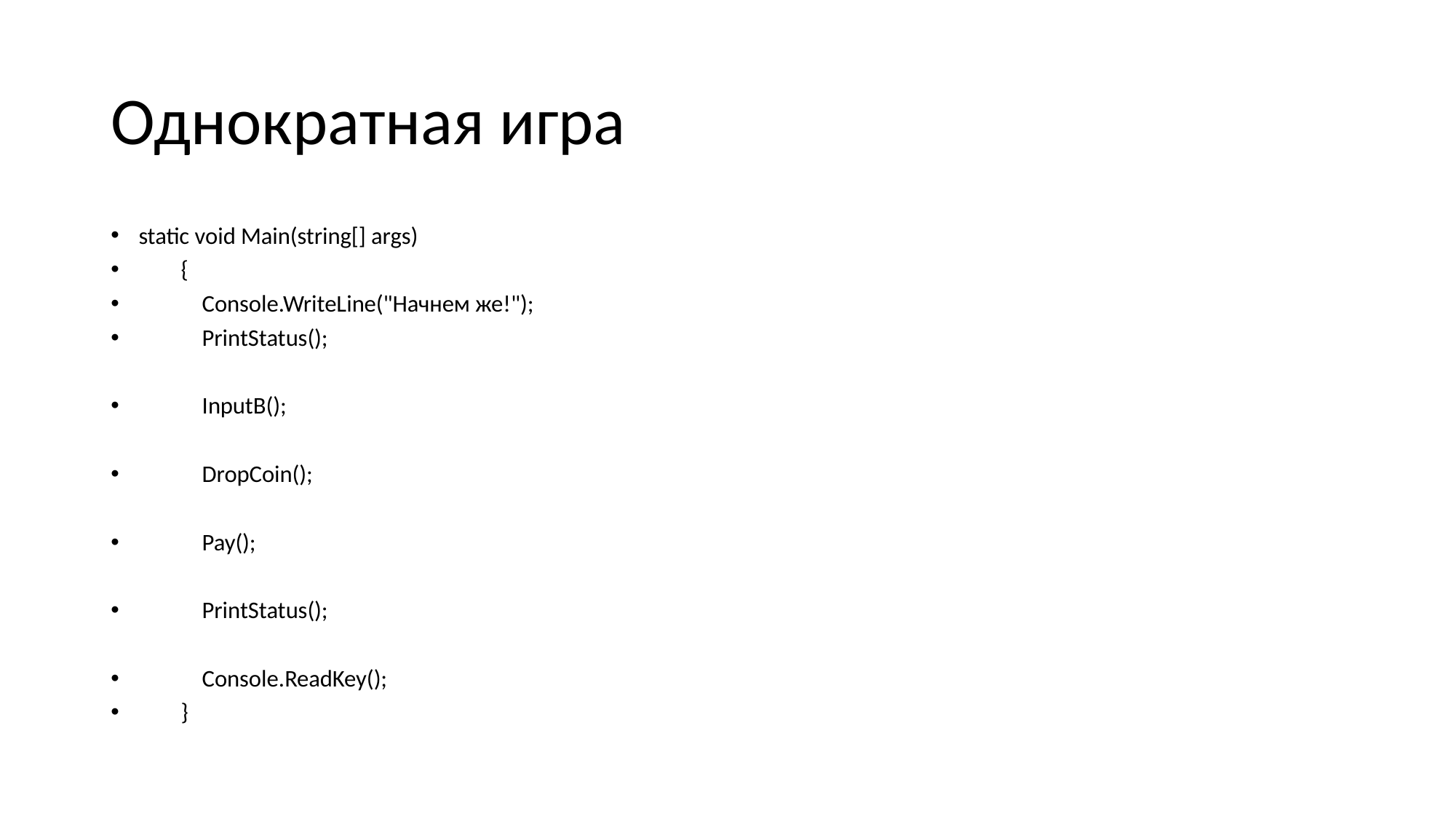

# Однократная игра
static void Main(string[] args)
        {
            Console.WriteLine("Начнем же!");
            PrintStatus();

            InputB();

            DropCoin();

            Pay();

            PrintStatus();

            Console.ReadKey();
        }